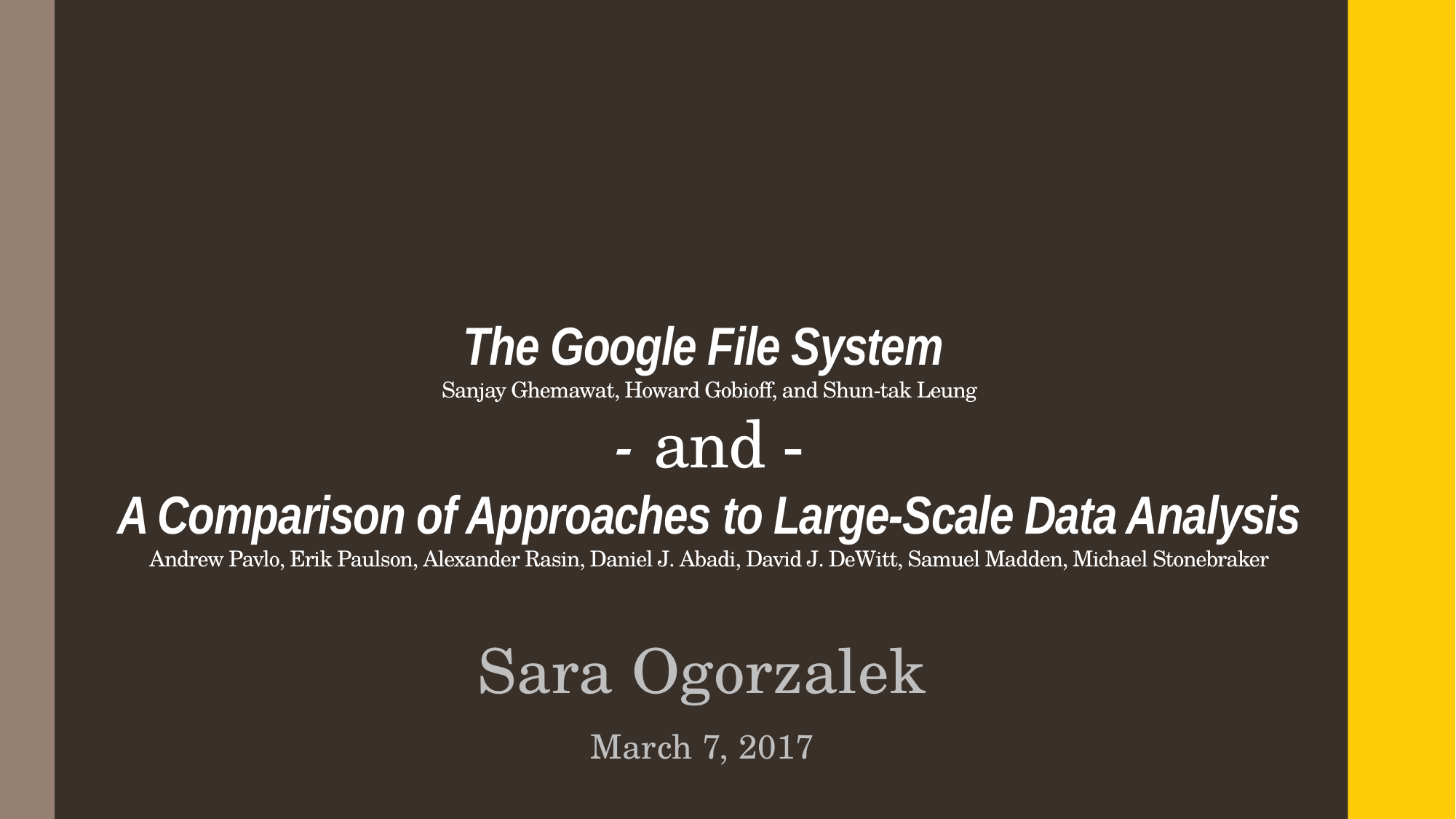

# The Google File System Sanjay Ghemawat, Howard Gobioff, and Shun-tak Leung - and - A Comparison of Approaches to Large-Scale Data Analysis Andrew Pavlo, Erik Paulson, Alexander Rasin, Daniel J. Abadi, David J. DeWitt, Samuel Madden, Michael Stonebraker
Sara Ogorzalek
March 7, 2017